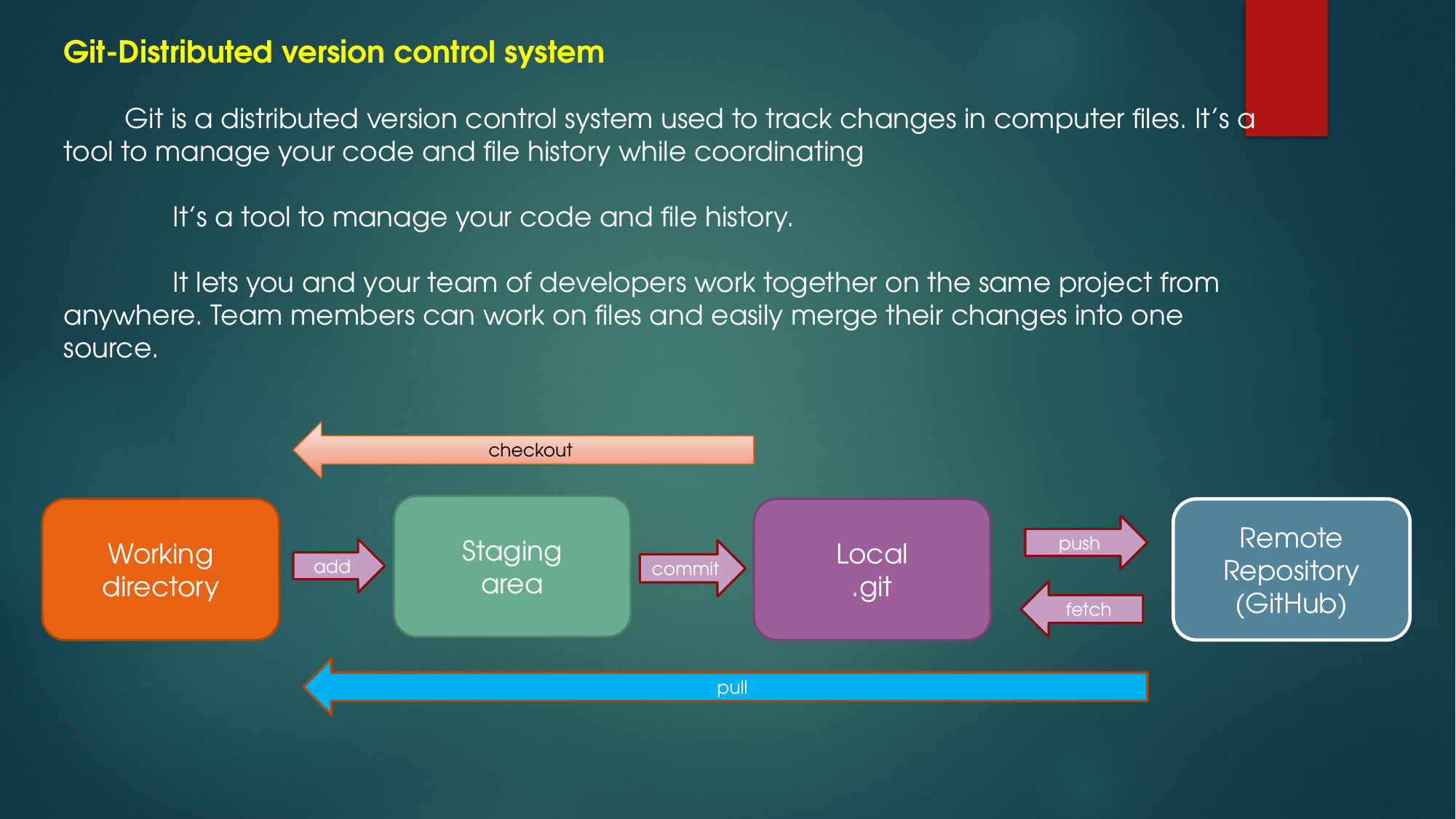

Git-Distributed version control system

        Git is a distributed version control system used to track changes in computer files. It’s a tool to manage your code and file history while coordinating

	It’s a tool to manage your code and file history.

	It lets you and your team of developers work together on the same project from anywhere. Team members can work on files and easily merge their changes into one source.

checkout
Staging
area
Working
directory
Local
.git
Remote Repository
(GitHub)
push
add
commit
fetch
pull